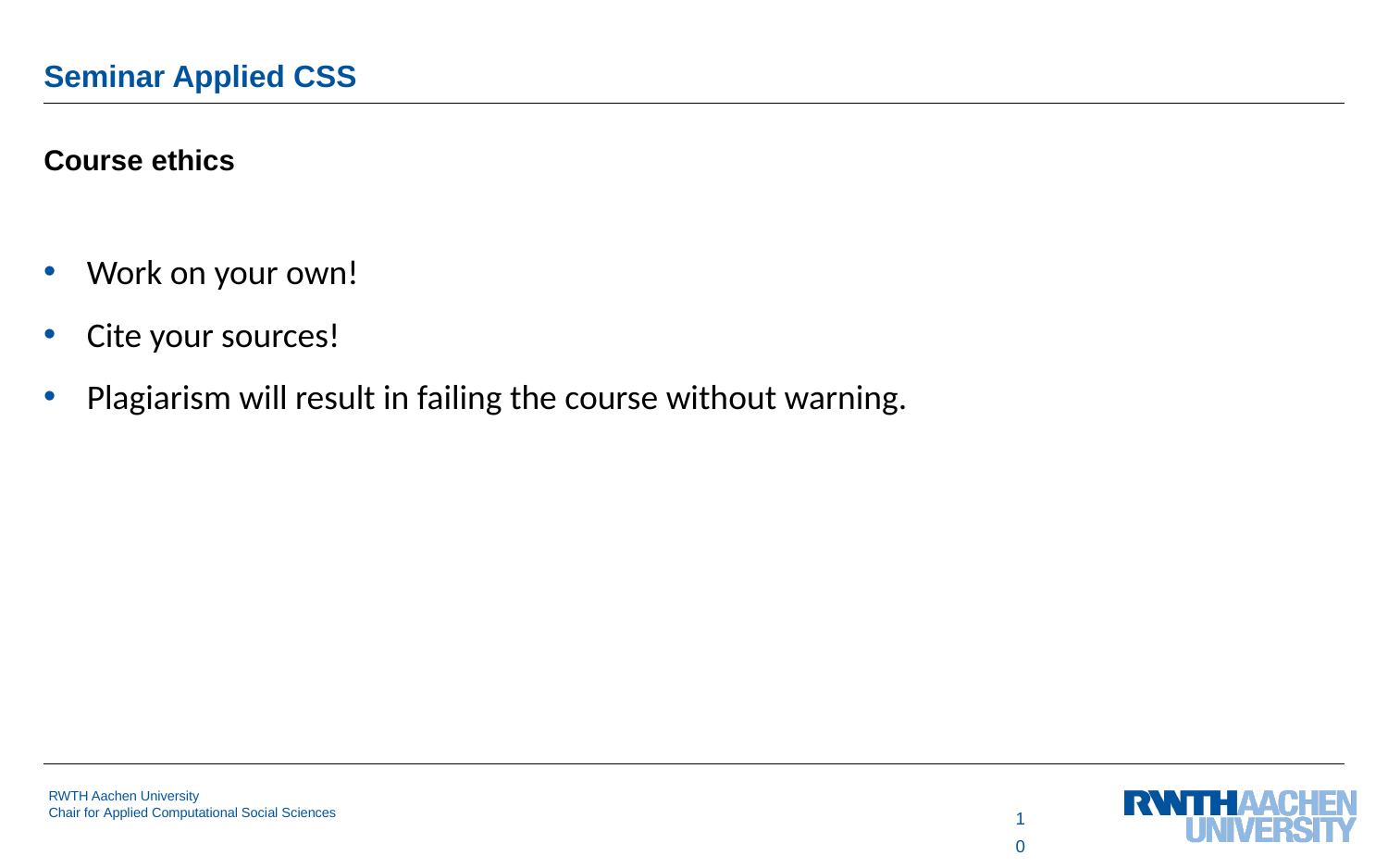

# Seminar Applied CSS
Course ethics
Work on your own!
Cite your sources!
Plagiarism will result in failing the course without warning.
10